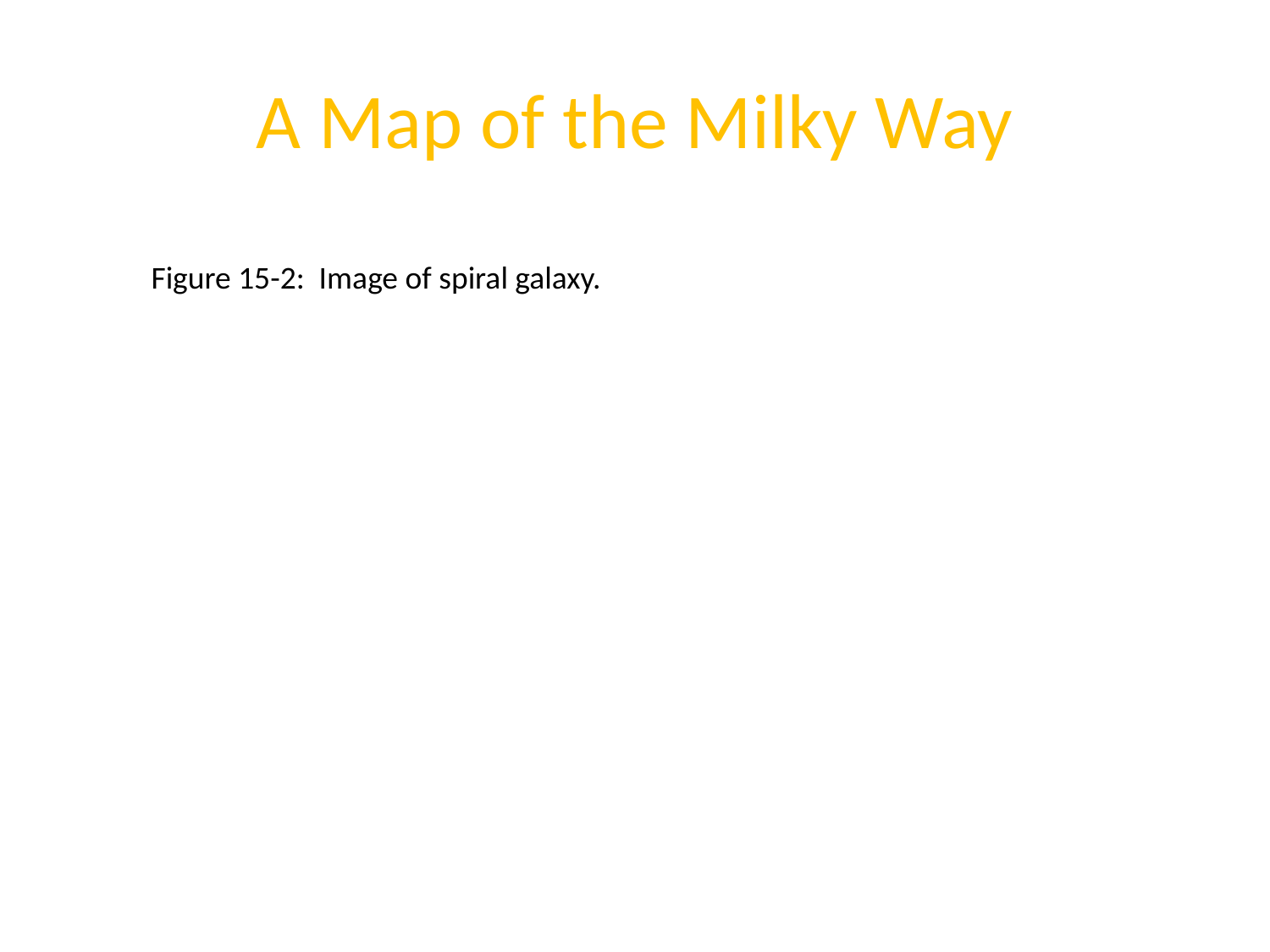

# A Map of the Milky Way
Figure 15-2:  Image of spiral galaxy.